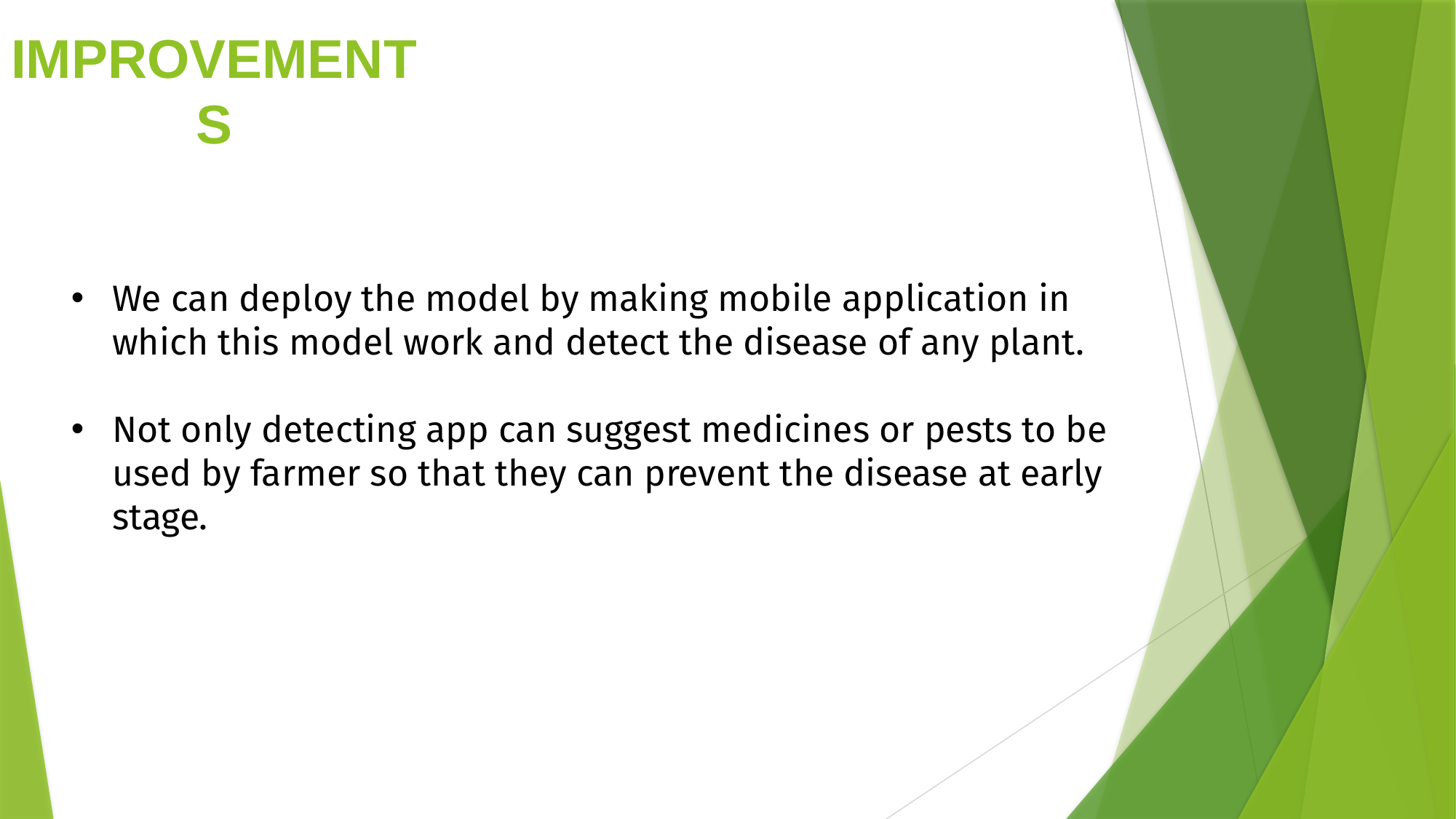

IMPROVEMENTS
We can deploy the model by making mobile application in which this model work and detect the disease of any plant.

Not only detecting app can suggest medicines or pests to be used by farmer so that they can prevent the disease at early stage.